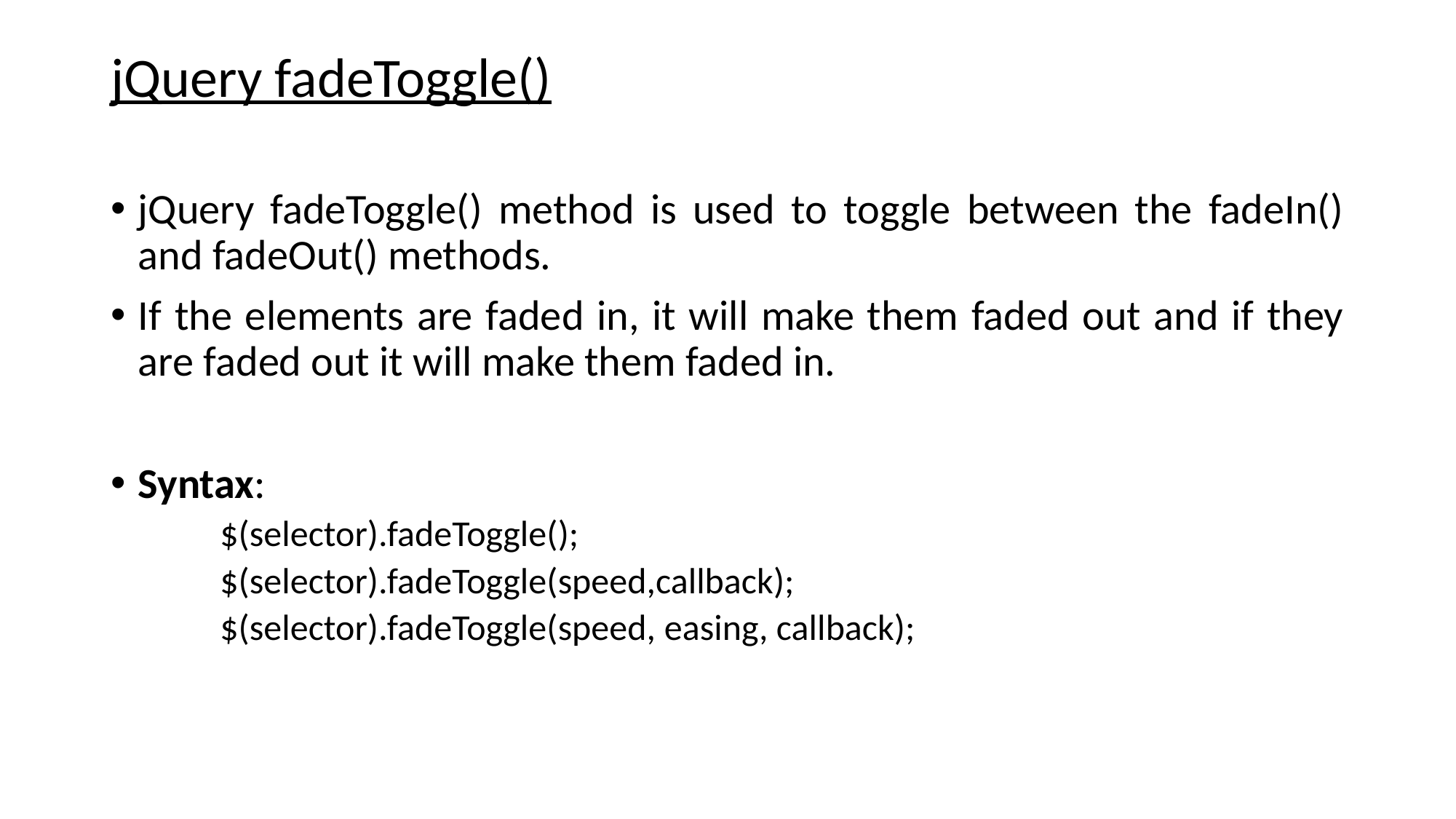

# jQuery fadeToggle()
jQuery fadeToggle() method is used to toggle between the fadeIn() and fadeOut() methods.
If the elements are faded in, it will make them faded out and if they are faded out it will make them faded in.

Syntax:
$(selector).fadeToggle();
$(selector).fadeToggle(speed,callback);
$(selector).fadeToggle(speed, easing, callback);